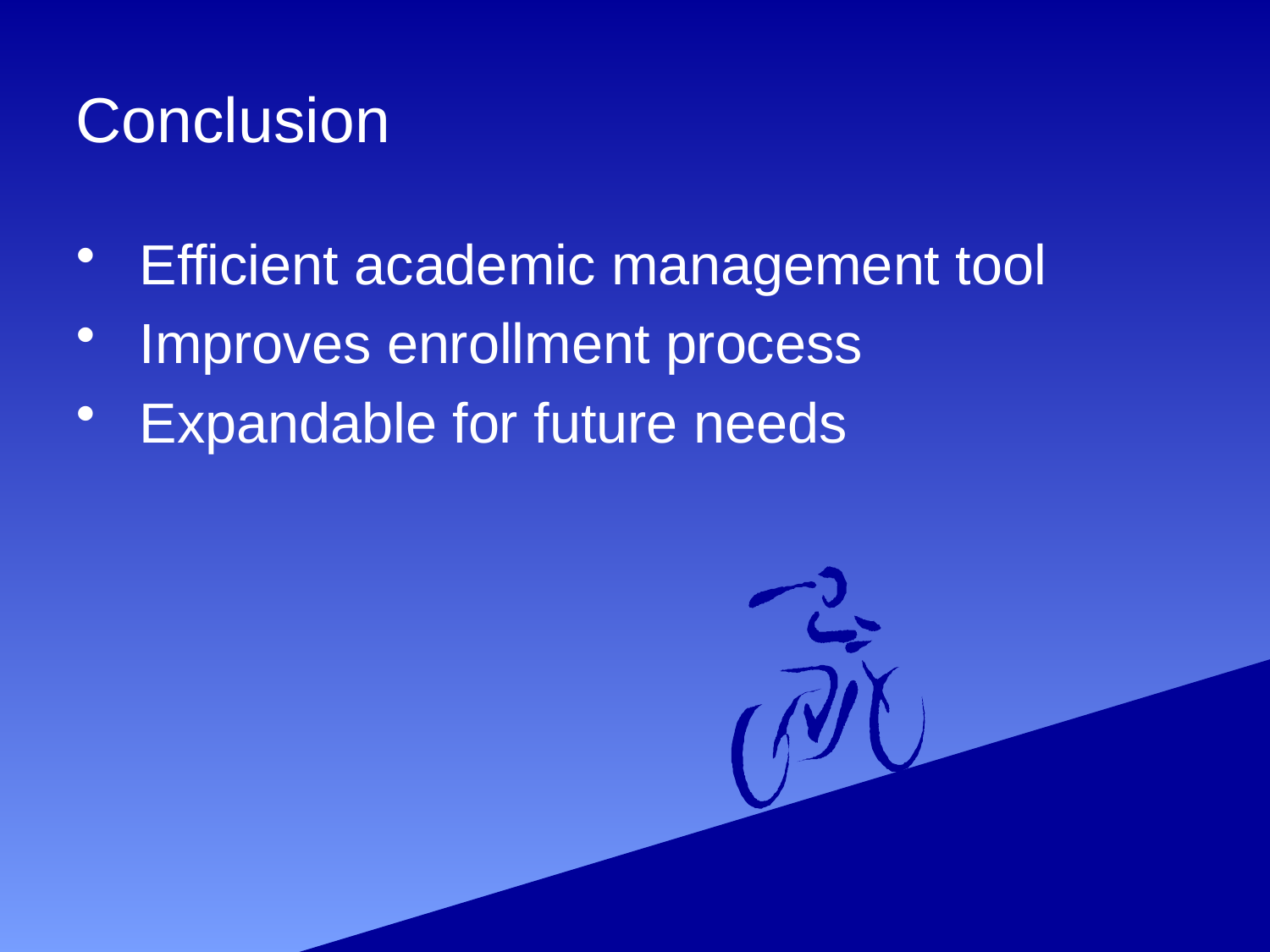

# Conclusion
 Efficient academic management tool
 Improves enrollment process
 Expandable for future needs